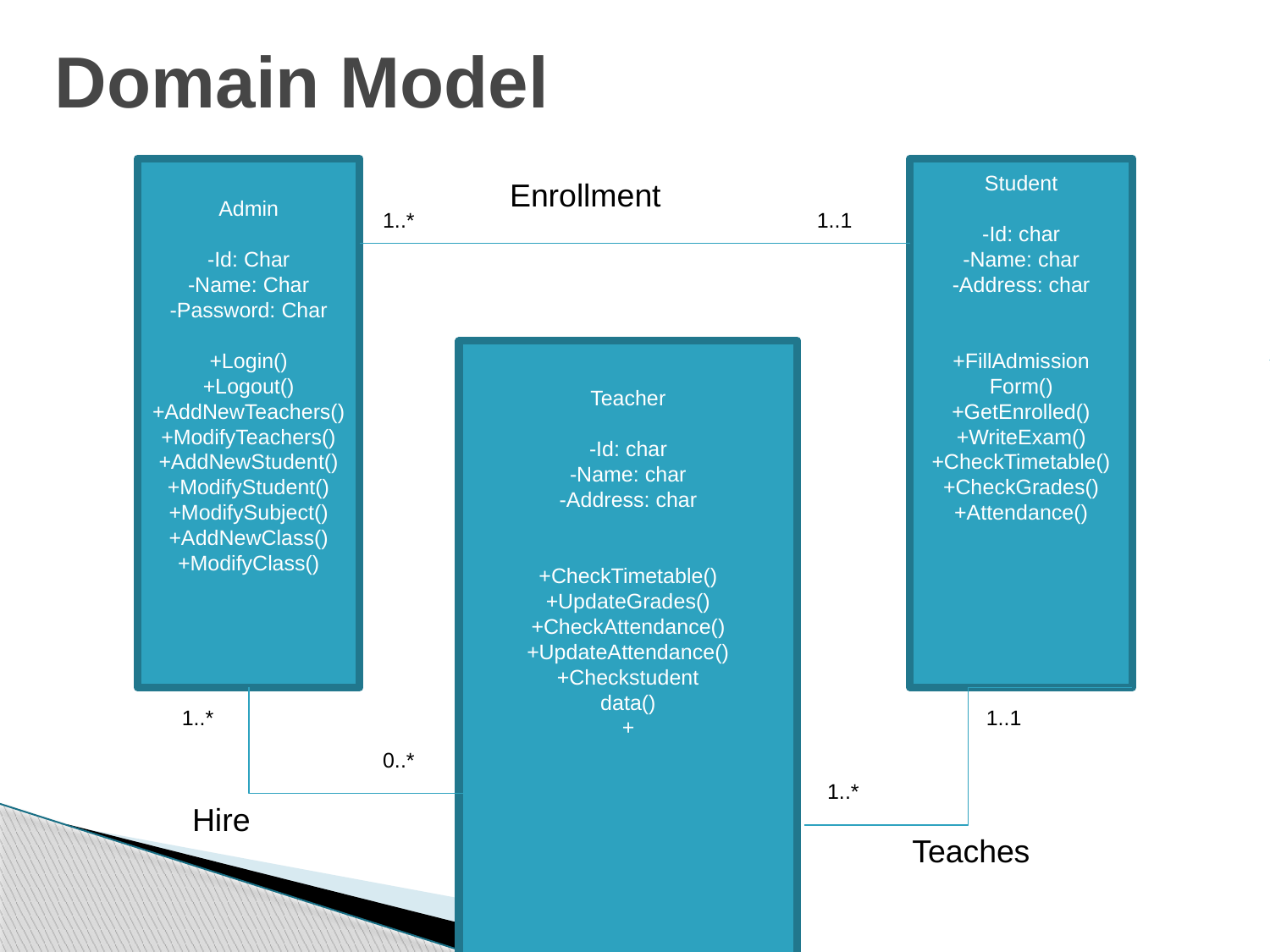

# Domain Model
Admin

-Id: Char
-Name: Char
-Password: Char

+Login()
+Logout()
+AddNewTeachers()
+ModifyTeachers()+AddNewStudent()+ModifyStudent()
+ModifySubject()
+AddNewClass()
+ModifyClass()

Student

-Id: char
-Name: char
-Address: char

+FillAdmission
Form()
+GetEnrolled()
+WriteExam()
+CheckTimetable()
+CheckGrades()
+Attendance()

Enrollment
1..*
1..1
Teacher

-Id: char
-Name: char
-Address: char

+CheckTimetable()
+UpdateGrades()
+CheckAttendance()
+UpdateAttendance()
+Checkstudent
data()
+

1..*
1..1
0..*
1..*
Hire
Teaches